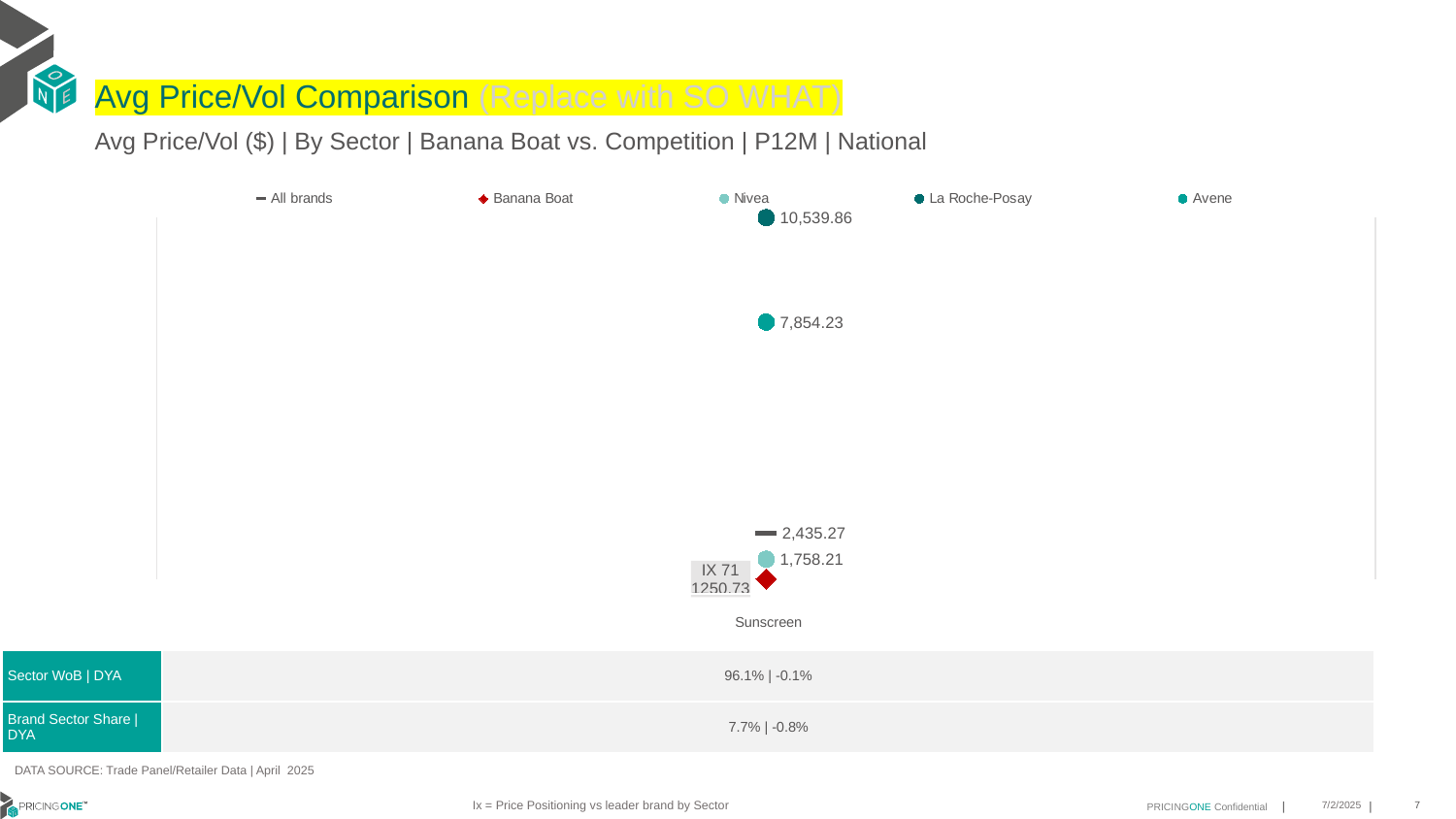

# Avg Price/Vol Comparison (Replace with SO WHAT)
Avg Price/Vol ($) | By Sector | Banana Boat vs. Competition | P12M | National

### Chart

| Category | All brands | Banana Boat | Nivea | La Roche-Posay | Avene |
|---|---|---|---|---|---|
| IX 71 | 2435.27 | 1250.73 | 1758.21 | 10539.86 | 7854.23 |
|  | Sunscreen |
| --- | --- |
| Sector WoB | DYA | 96.1% | -0.1% |
| Brand Sector Share | DYA | 7.7% | -0.8% |
DATA SOURCE: Trade Panel/Retailer Data | April  2025
Ix = Price Positioning vs leader brand by Sector
7/2/2025
7